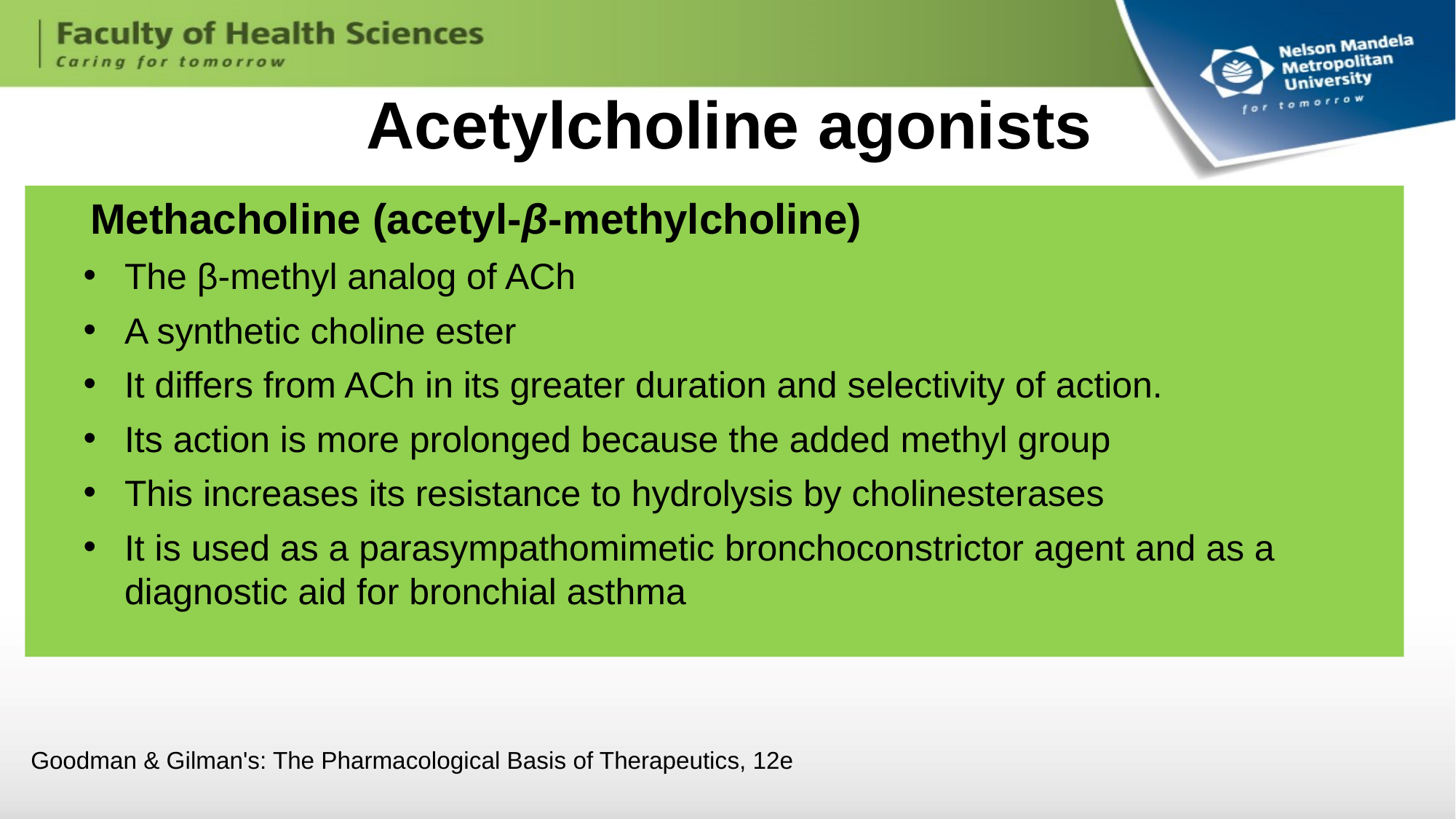

# Acetylcholine agonists
Methacholine (acetyl-β-methylcholine)
The β-methyl analog of ACh
A synthetic choline ester
It differs from ACh in its greater duration and selectivity of action.
Its action is more prolonged because the added methyl group
This increases its resistance to hydrolysis by cholinesterases
It is used as a parasympathomimetic bronchoconstrictor agent and as a diagnostic aid for bronchial asthma
Goodman & Gilman's: The Pharmacological Basis of Therapeutics, 12e